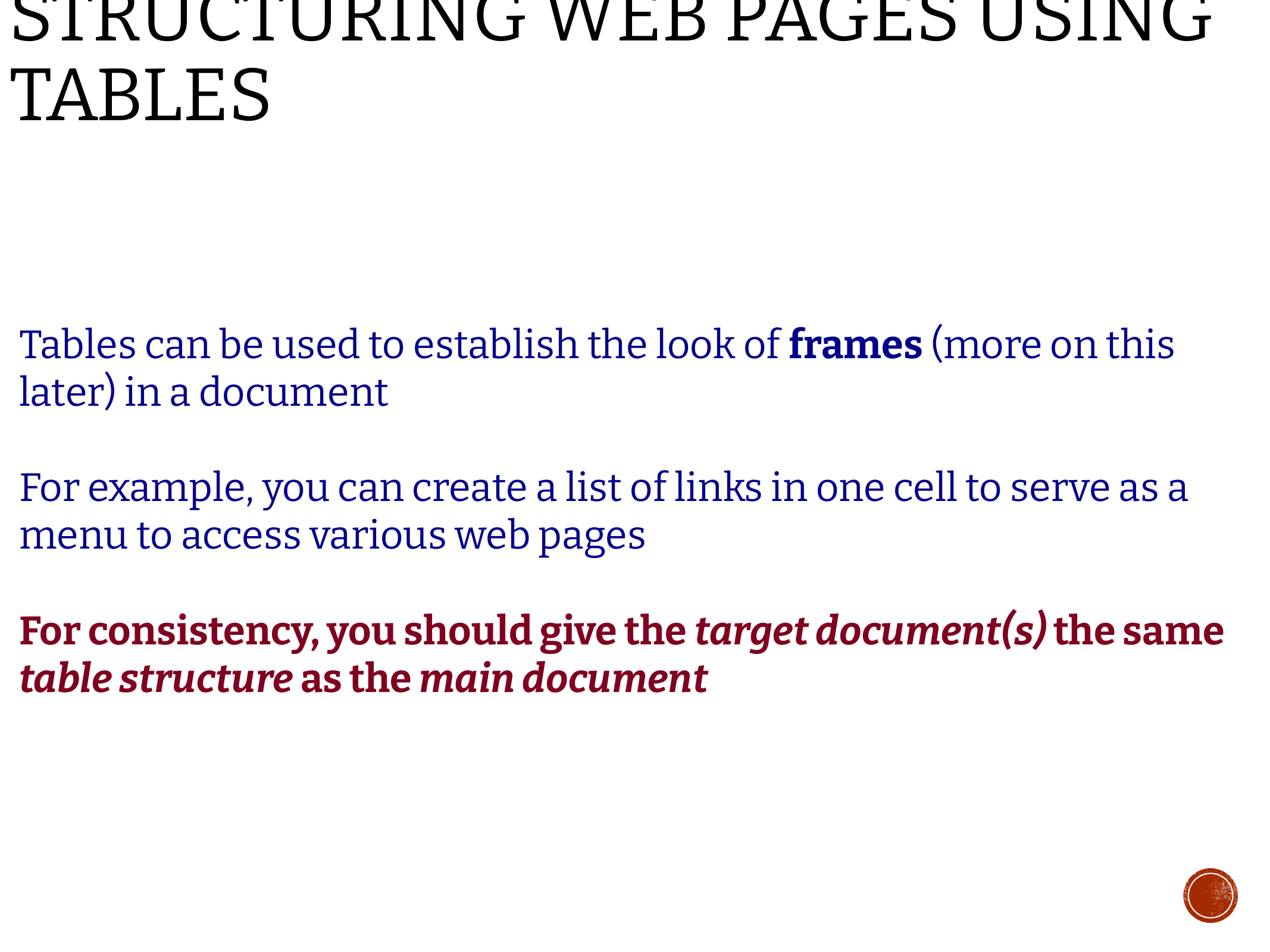

# Structuring web pages using tables
Tables can be used to establish the look of frames (more on this later) in a document

For example, you can create a list of links in one cell to serve as a menu to access various web pages

For consistency, you should give the target document(s) the same table structure as the main document